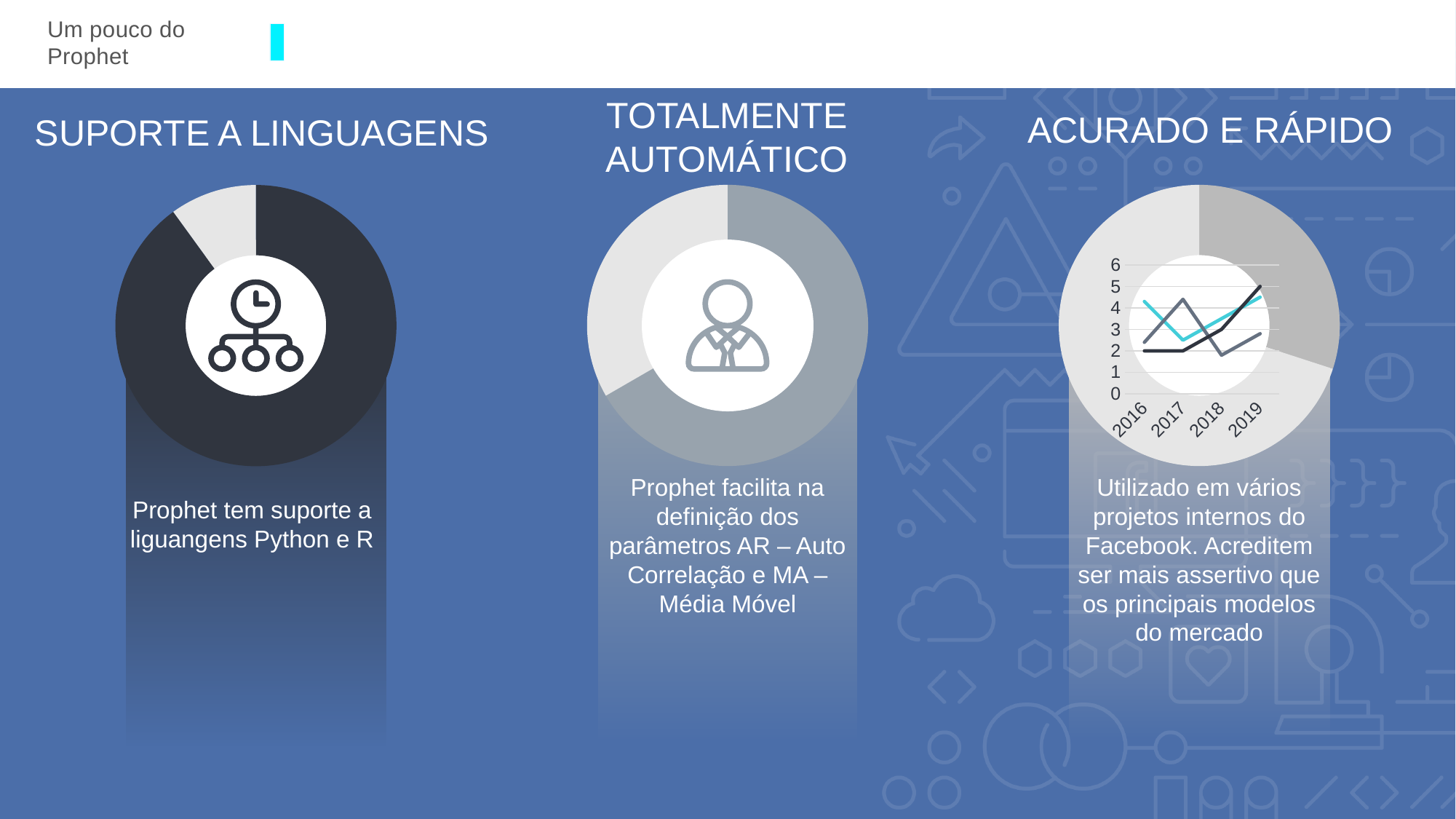

Um pouco do Prophet

TOTALMENTE AUTOMÁTICO
ACURADO E RÁPIDO
SUPORTE A LINGUAGENS

### Chart

| Category | Sales |
|---|---|
| 1st Qtr | 8.0 |
| 2nd Qtr | 4.0 |

### Chart

| Category | Sales |
|---|---|
| 1st Qtr | 3.0 |
| 2nd Qtr | 7.0 |

### Chart

| Category | Sales |
|---|---|
| 1st Qtr | 9.0 |
| 2nd Qtr | 1.0 |

### Chart

| Category | Series 1 | Series 2 | Series 3 |
|---|---|---|---|
| 2016 | 4.3 | 2.4 | 2.0 |
| 2017 | 2.5 | 4.4 | 2.0 |
| 2018 | 3.5 | 1.8 | 3.0 |
| 2019 | 4.5 | 2.8 | 5.0 |

Prophet facilita na definição dos parâmetros AR – Auto Correlação e MA – Média Móvel
Utilizado em vários projetos internos do Facebook. Acreditem ser mais assertivo que os principais modelos do mercado
Prophet tem suporte a liguangens Python e R